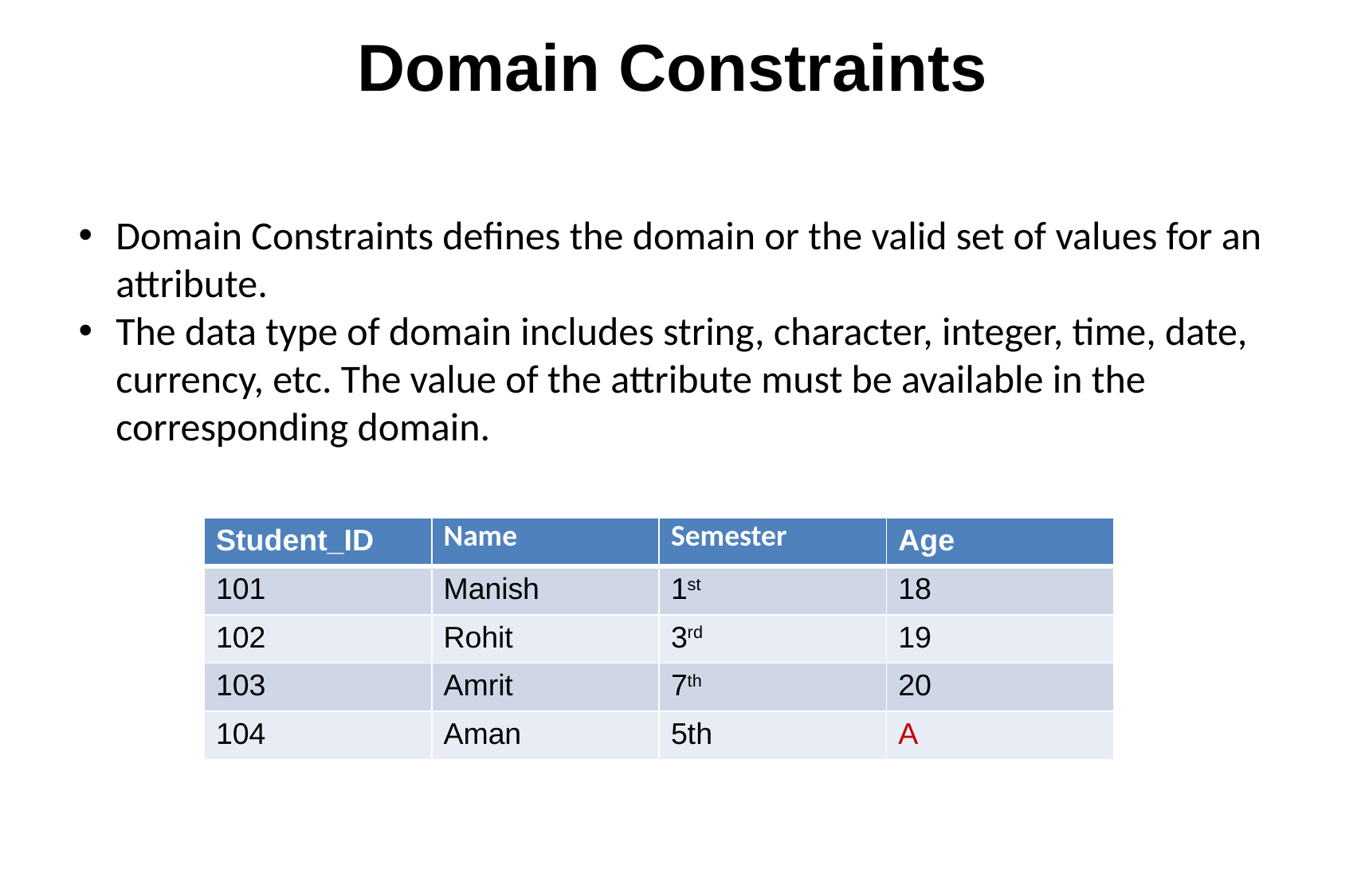

# Domain Constraints
Domain Constraints defines the domain or the valid set of values for an attribute.
The data type of domain includes string, character, integer, time, date, currency, etc. The value of the attribute must be available in the corresponding domain.

| Student\_ID | Name | Semester | Age |
| --- | --- | --- | --- |
| 101 | Manish | 1st | 18 |
| 102 | Rohit | 3rd | 19 |
| 103 | Amrit | 7th | 20 |
| 104 | Aman | 5th | A |